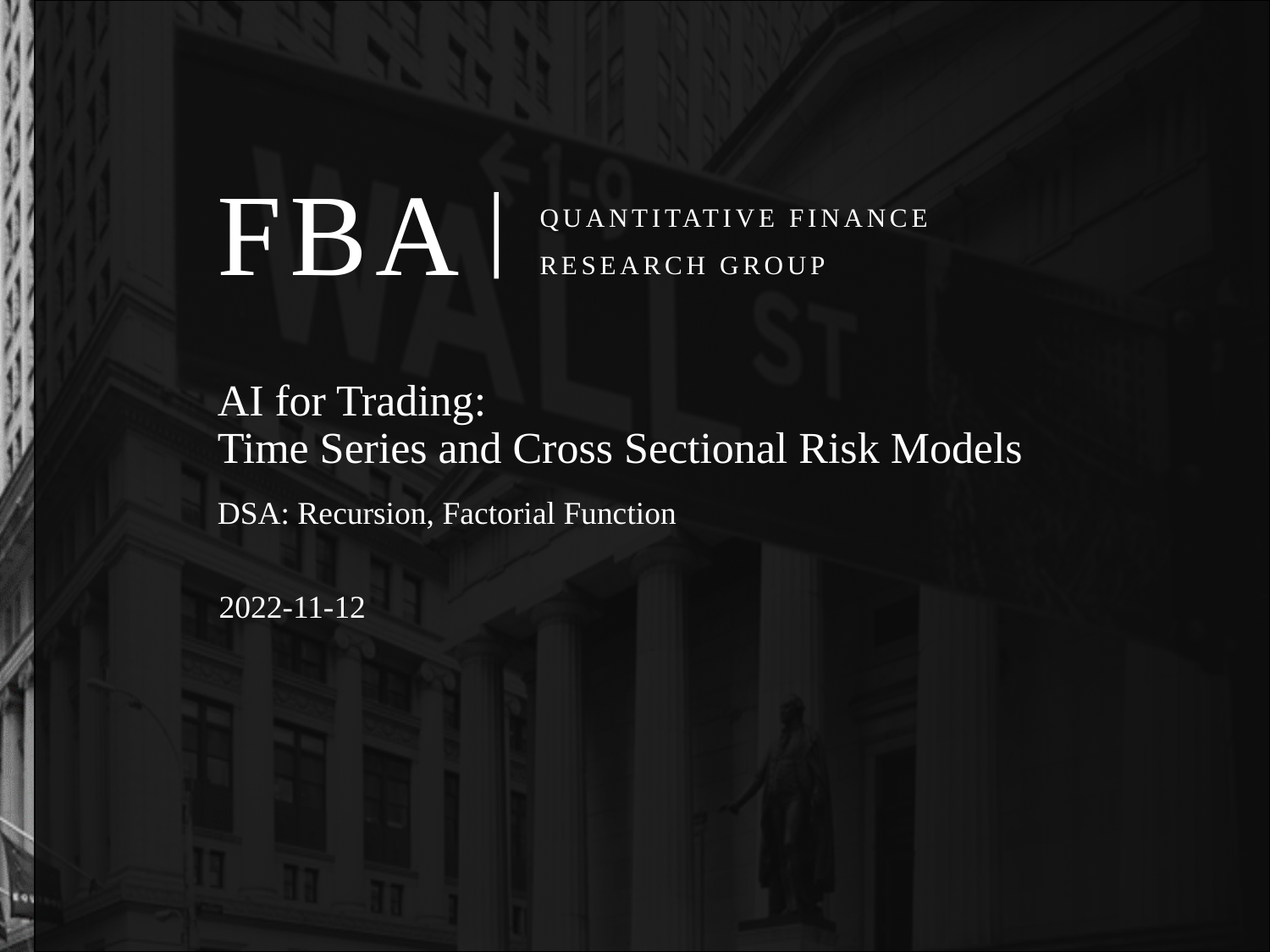

# AI for Trading: Time Series and Cross Sectional Risk Models
DSA: Recursion, Factorial Function
2022-11-12